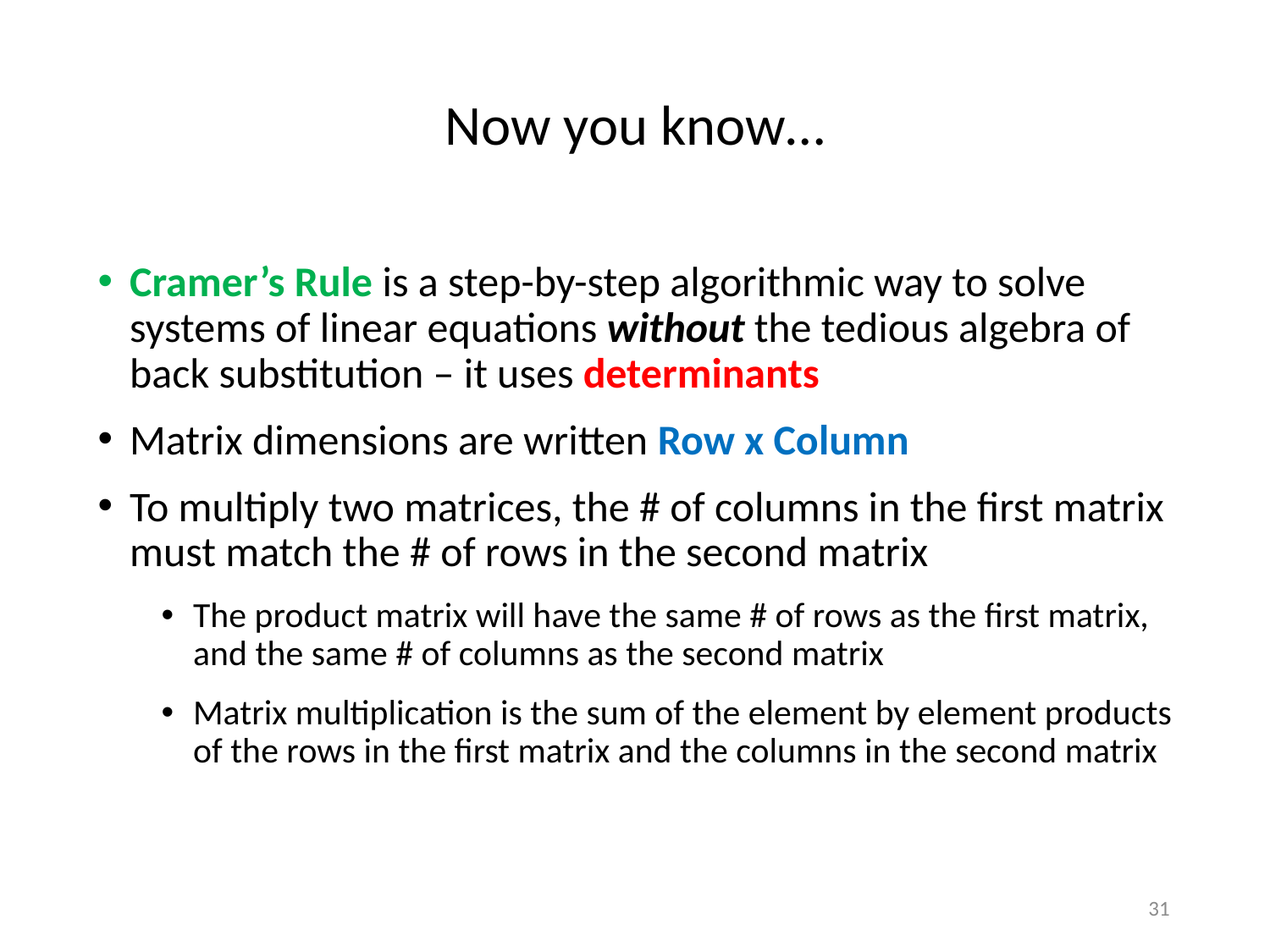

# Now you know…
Cramer’s Rule is a step-by-step algorithmic way to solve systems of linear equations without the tedious algebra of back substitution – it uses determinants
Matrix dimensions are written Row x Column
To multiply two matrices, the # of columns in the first matrix must match the # of rows in the second matrix
The product matrix will have the same # of rows as the first matrix, and the same # of columns as the second matrix
Matrix multiplication is the sum of the element by element products of the rows in the first matrix and the columns in the second matrix

31